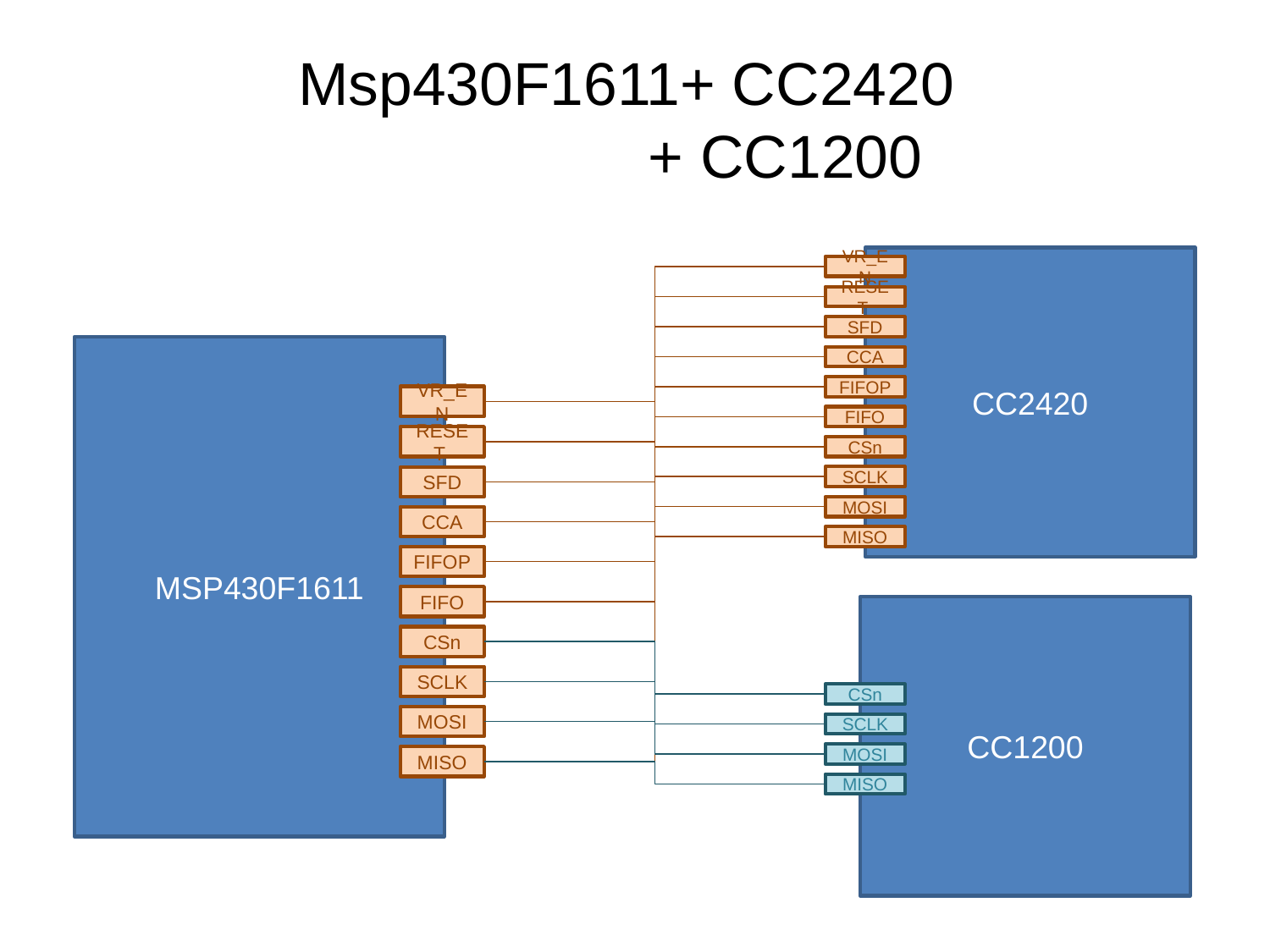

# Msp430F1611+ CC2420 + CC1200
CC2420
VR_EN
RESET
SFD
MSP430F1611
CCA
FIFOP
VR_EN
FIFO
RESET
CSn
SCLK
SFD
MOSI
CCA
MISO
FIFOP
FIFO
CC1200
CSn
SCLK
CSn
MOSI
SCLK
MOSI
MISO
MISO